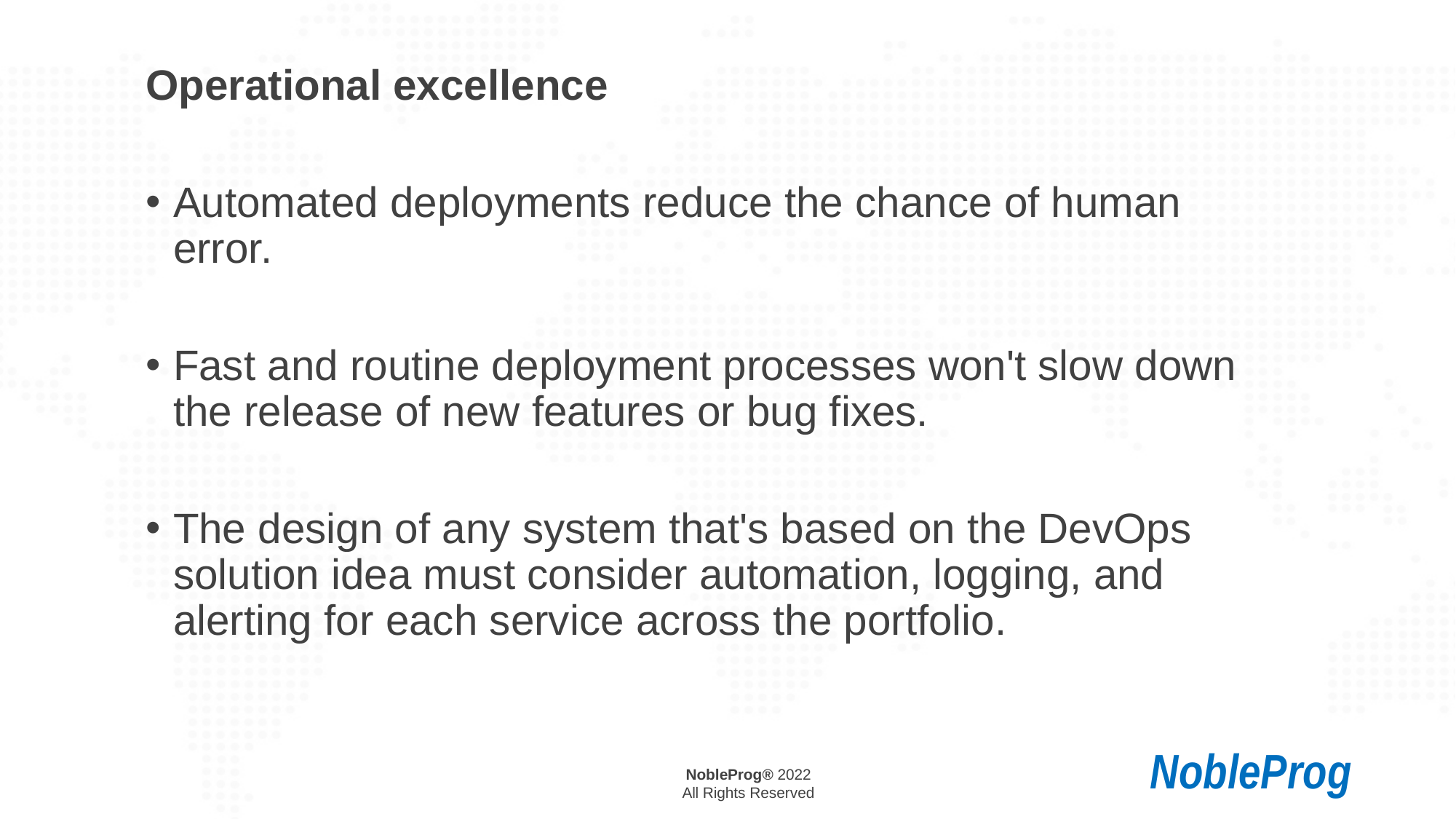

Operational excellence

Automated deployments reduce the chance of human error.

Fast and routine deployment processes won't slow down the release of new features or bug fixes.

The design of any system that's based on the DevOps solution idea must consider automation, logging, and alerting for each service across the portfolio.